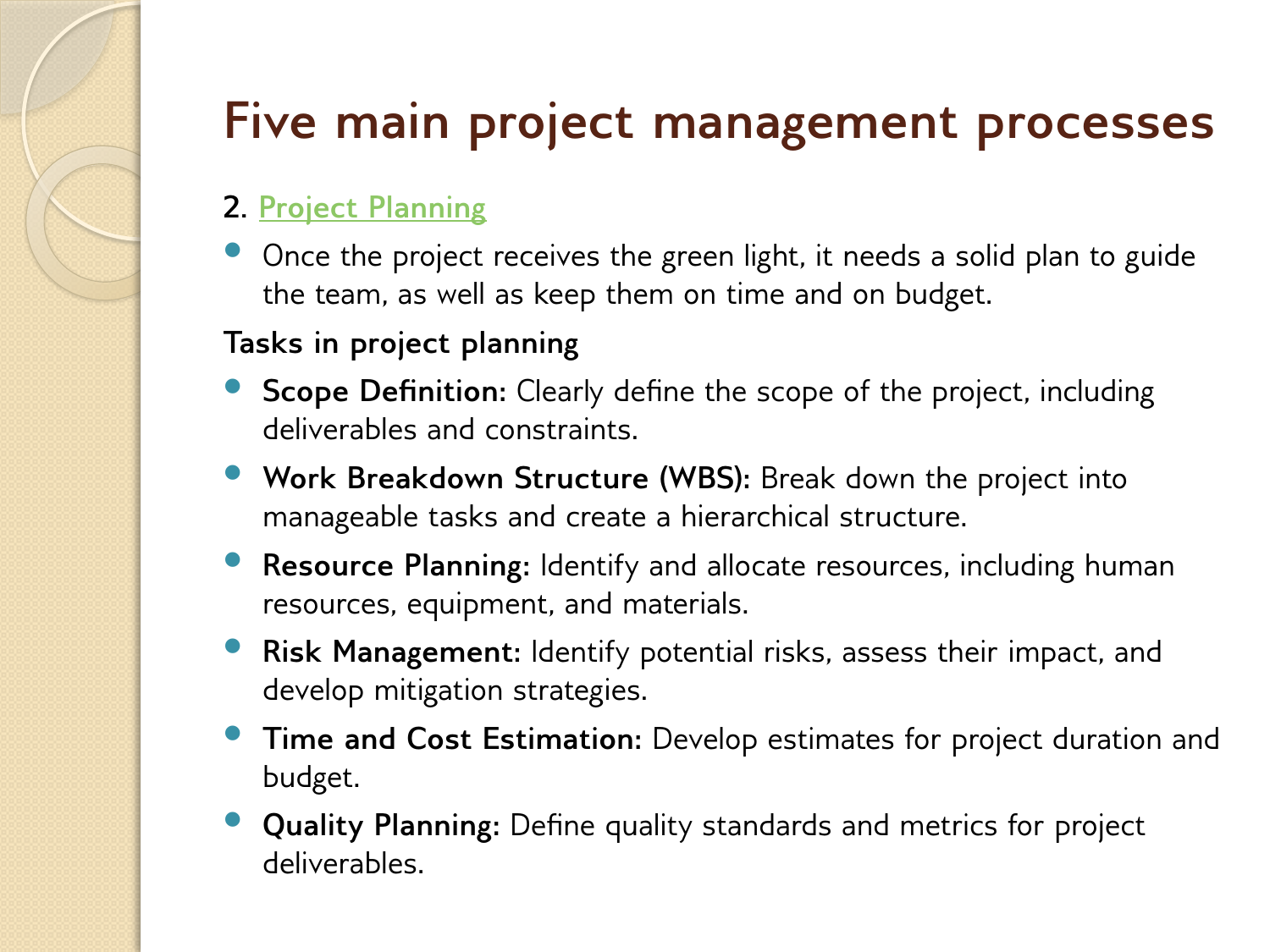

# Five main project management processes
2. Project Planning
Once the project receives the green light, it needs a solid plan to guide the team, as well as keep them on time and on budget.
Tasks in project planning
Scope Definition: Clearly define the scope of the project, including deliverables and constraints.
Work Breakdown Structure (WBS): Break down the project into manageable tasks and create a hierarchical structure.
Resource Planning: Identify and allocate resources, including human resources, equipment, and materials.
Risk Management: Identify potential risks, assess their impact, and develop mitigation strategies.
Time and Cost Estimation: Develop estimates for project duration and budget.
Quality Planning: Define quality standards and metrics for project deliverables.